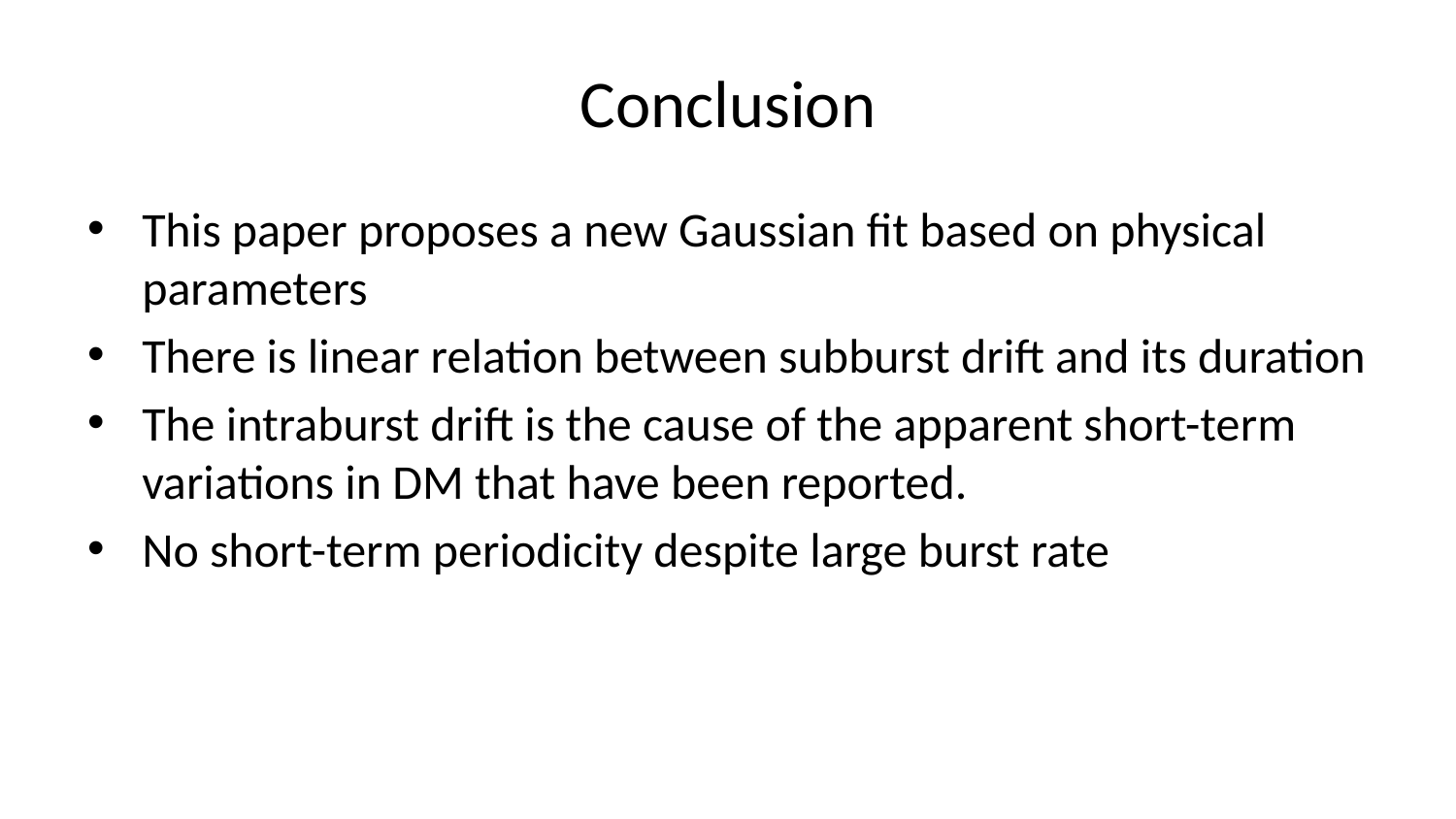

# Conclusion
This paper proposes a new Gaussian fit based on physical parameters
There is linear relation between subburst drift and its duration
The intraburst drift is the cause of the apparent short-term variations in DM that have been reported.
No short-term periodicity despite large burst rate